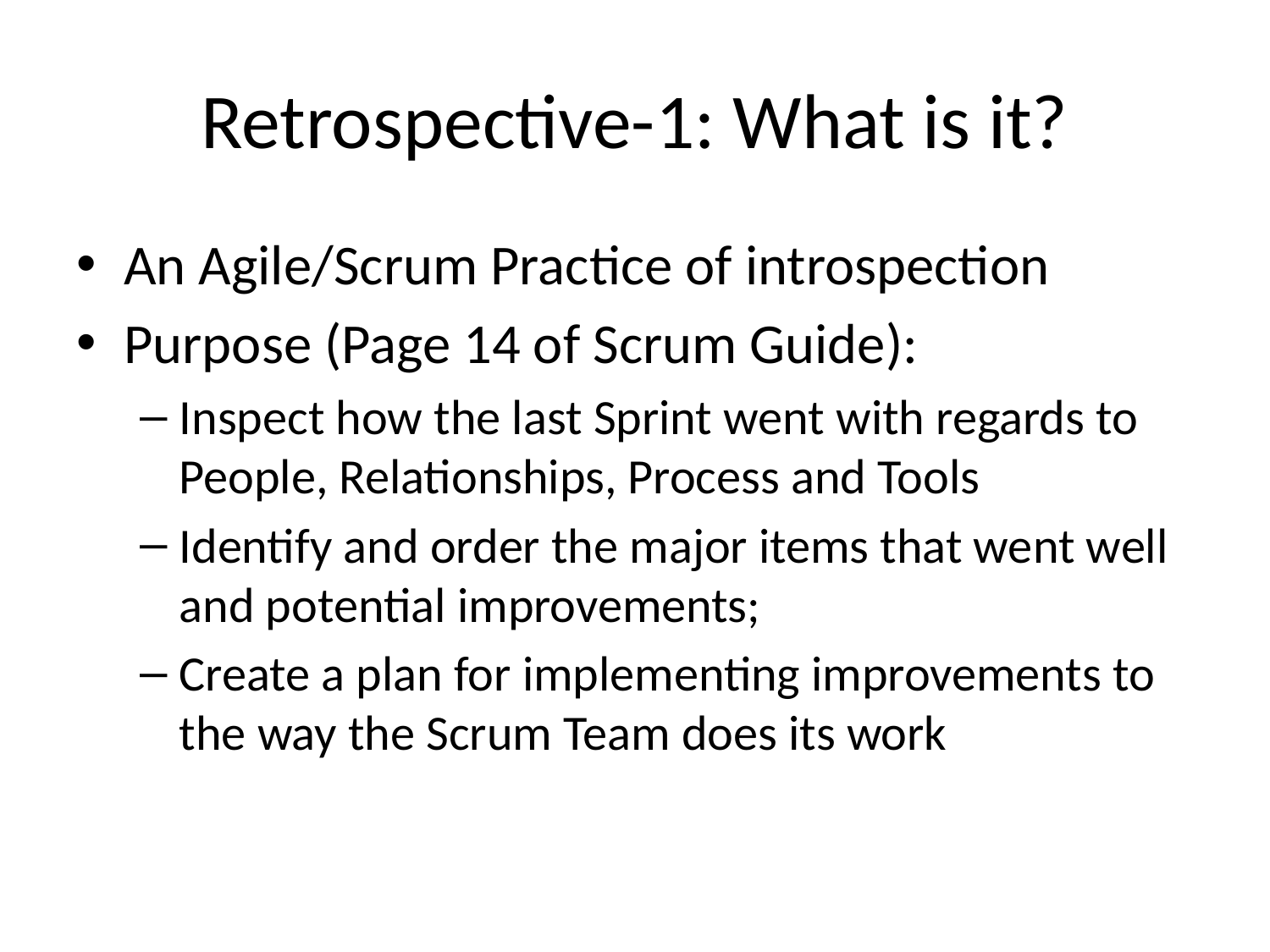

# Retrospective-1: What is it?
An Agile/Scrum Practice of introspection
Purpose (Page 14 of Scrum Guide):
Inspect how the last Sprint went with regards to People, Relationships, Process and Tools
Identify and order the major items that went well and potential improvements;
Create a plan for implementing improvements to the way the Scrum Team does its work